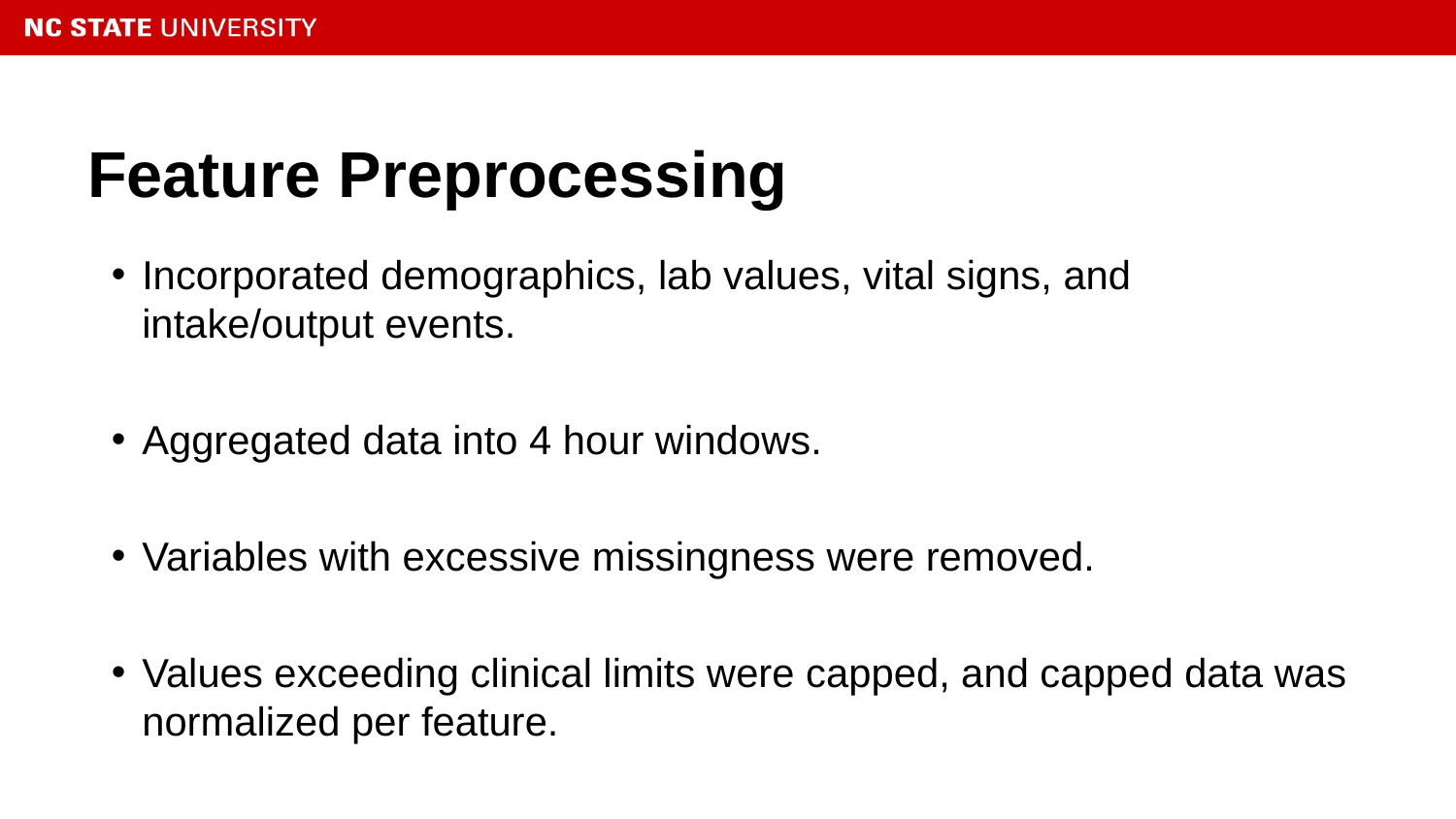

# Feature Preprocessing
Incorporated demographics, lab values, vital signs, and intake/output events.

Aggregated data into 4 hour windows.

Variables with excessive missingness were removed.

Values exceeding clinical limits were capped, and capped data was normalized per feature.